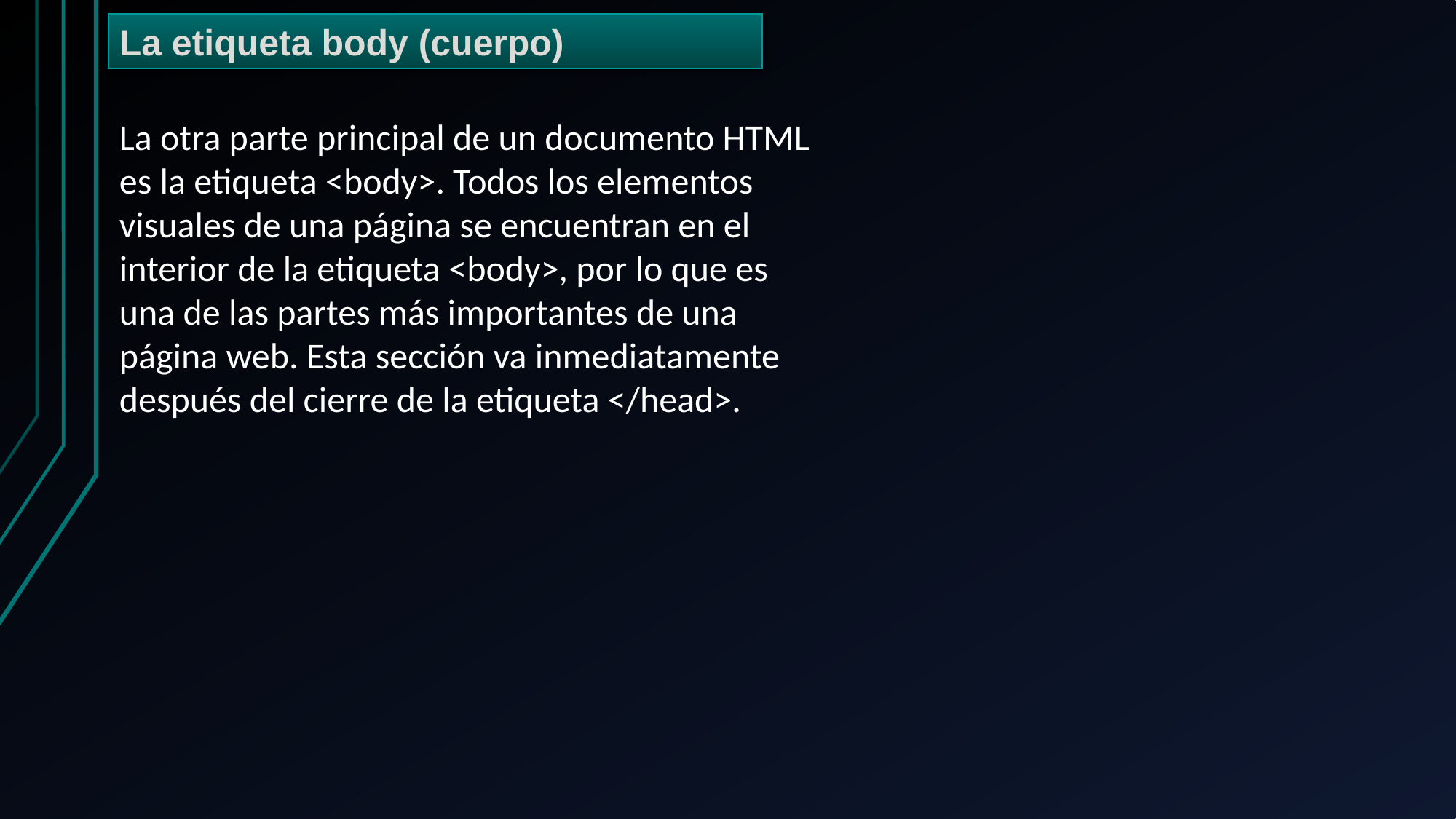

La etiqueta body (cuerpo)
La otra parte principal de un documento HTML es la etiqueta <body>. Todos los elementos visuales de una página se encuentran en el interior de la etiqueta <body>, por lo que es una de las partes más importantes de una página web. Esta sección va inmediatamente después del cierre de la etiqueta </head>.